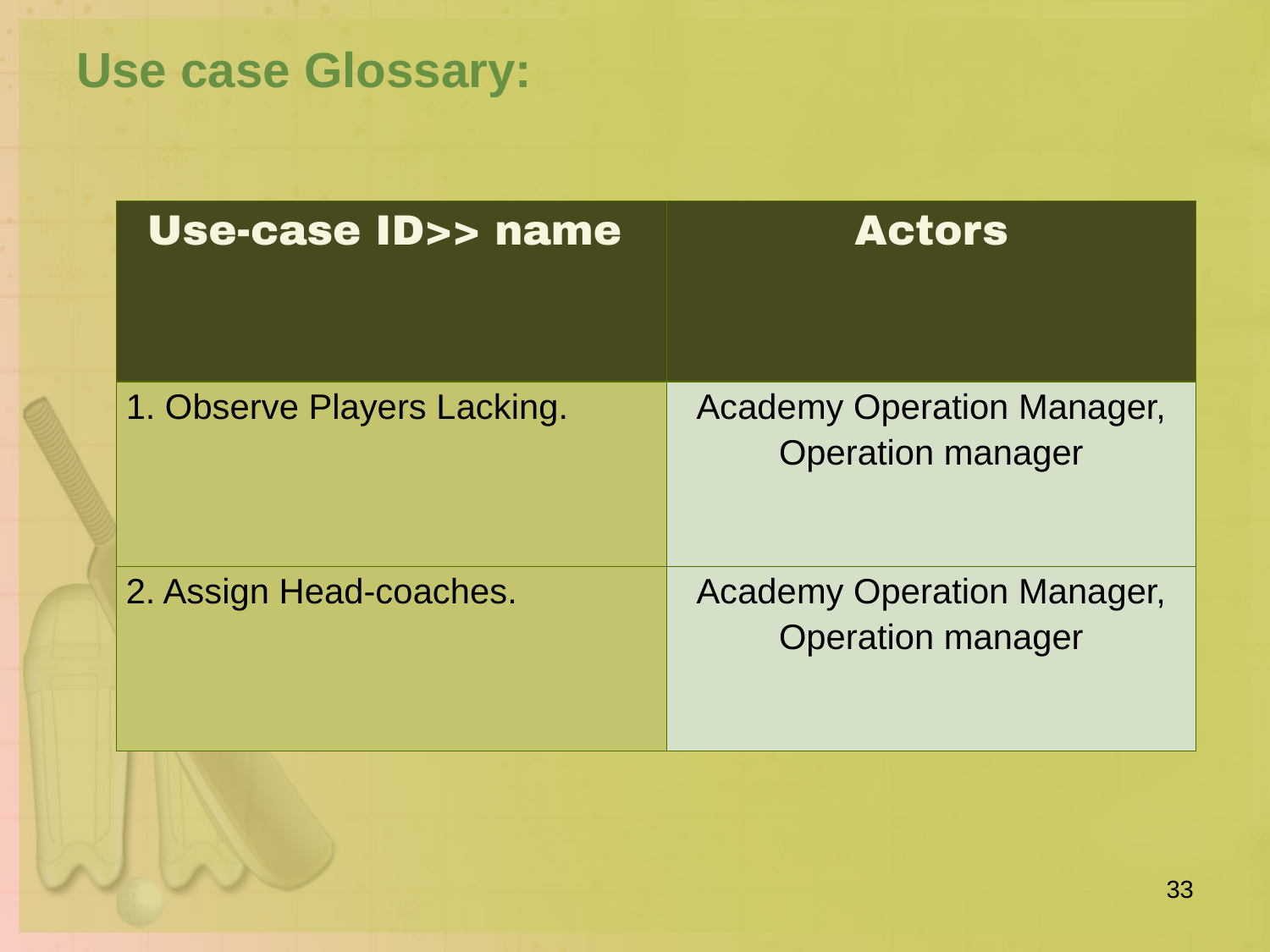

Use case Glossary:
| Use-case ID>> name | Actors |
| --- | --- |
| 1. Observe Players Lacking. | Academy Operation Manager, Operation manager |
| 2. Assign Head-coaches. | Academy Operation Manager, Operation manager |
33